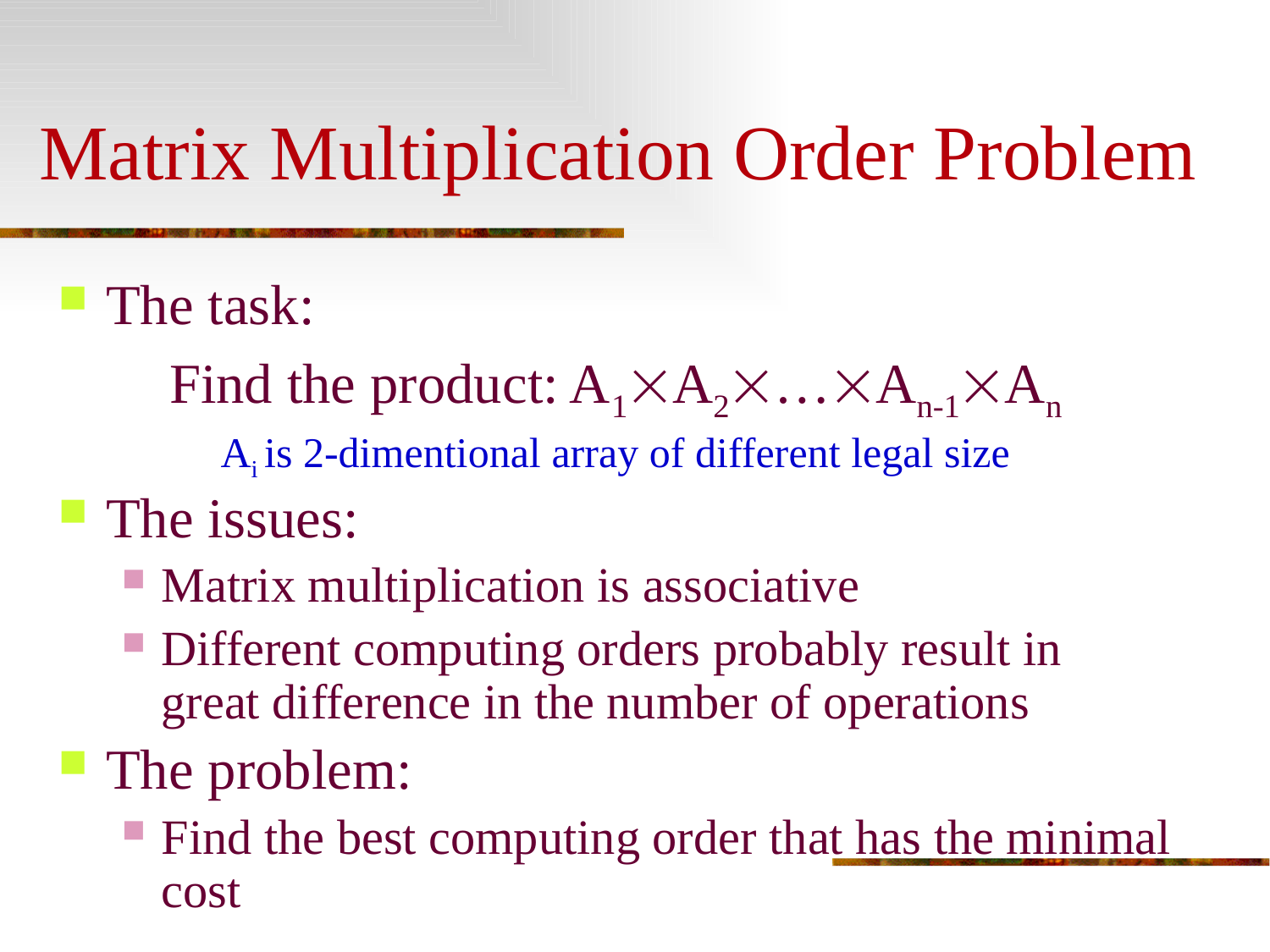

# Matrix Multiplication Order Problem
The task:
Find the product: A1×A2×…×An-1×An
Ai is 2-dimentional array of different legal size
The issues:
Matrix multiplication is associative
Different computing orders probably result in great difference in the number of operations
The problem:
Find the best computing order that has the minimal cost